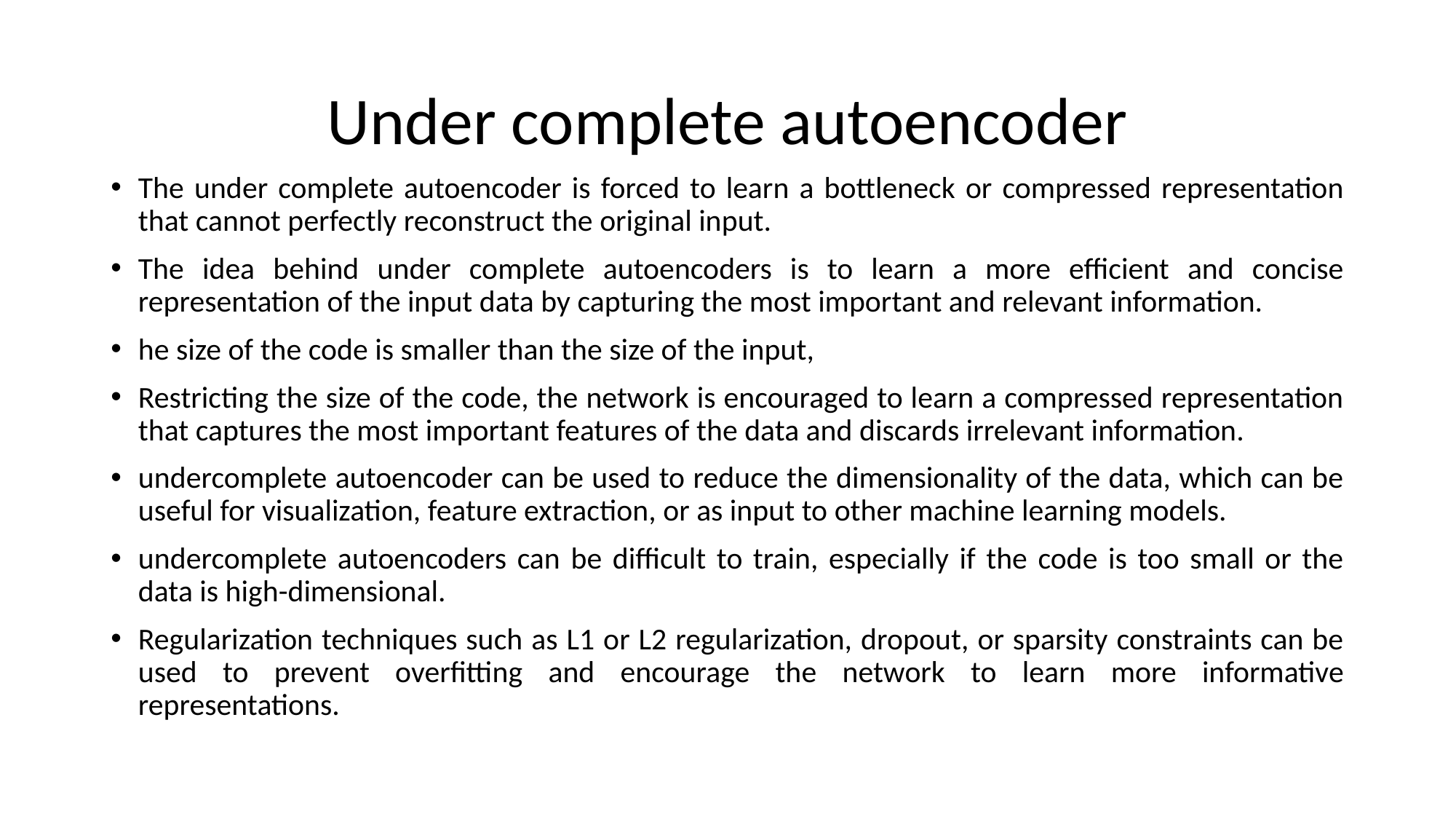

# Under complete autoencoder
The under complete autoencoder is forced to learn a bottleneck or compressed representation that cannot perfectly reconstruct the original input.
The idea behind under complete autoencoders is to learn a more efficient and concise representation of the input data by capturing the most important and relevant information.
he size of the code is smaller than the size of the input,
Restricting the size of the code, the network is encouraged to learn a compressed representation that captures the most important features of the data and discards irrelevant information.
undercomplete autoencoder can be used to reduce the dimensionality of the data, which can be useful for visualization, feature extraction, or as input to other machine learning models.
undercomplete autoencoders can be difficult to train, especially if the code is too small or the data is high-dimensional.
Regularization techniques such as L1 or L2 regularization, dropout, or sparsity constraints can be used to prevent overfitting and encourage the network to learn more informative representations.